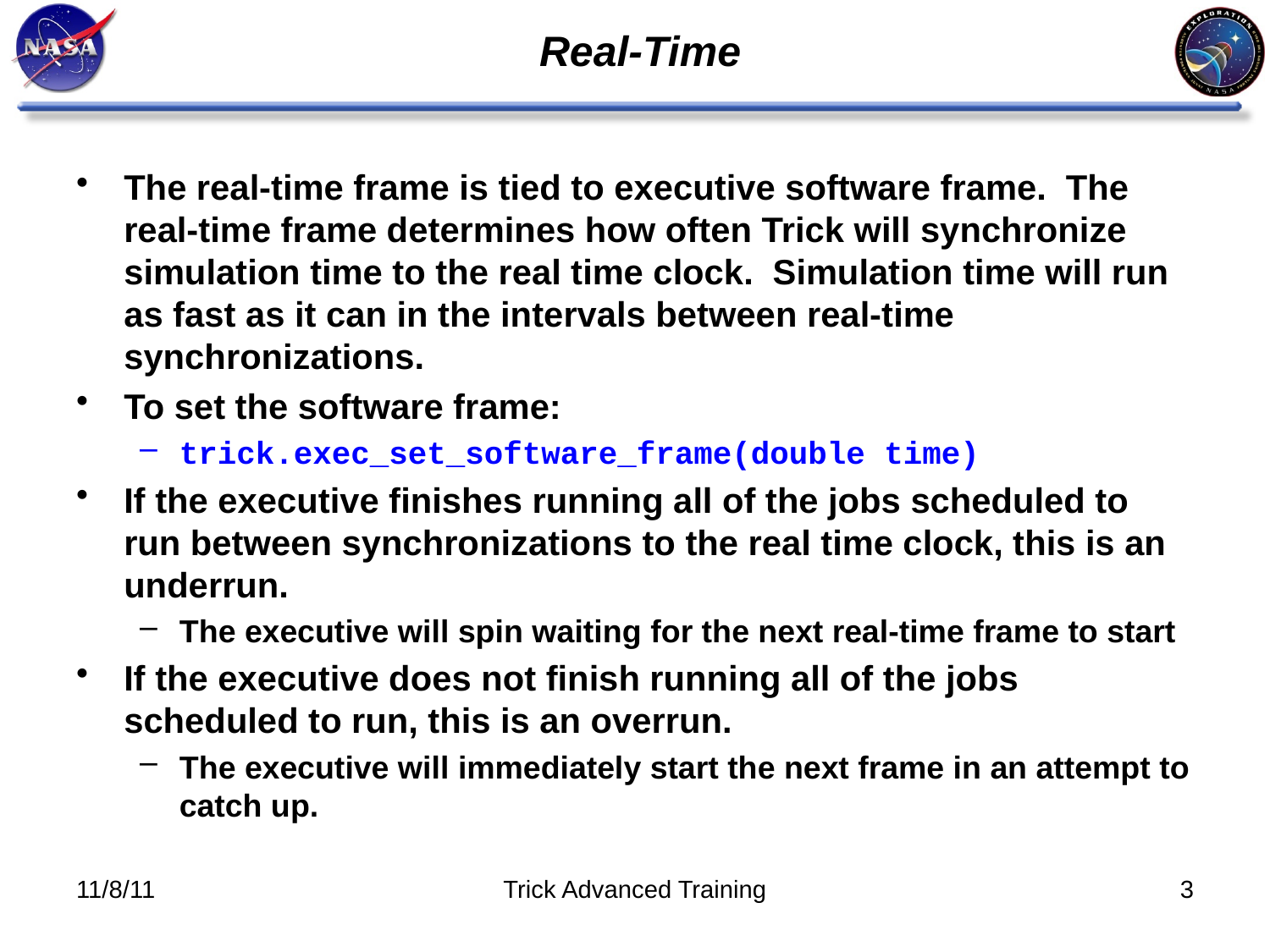

# Real-Time
The real-time frame is tied to executive software frame.  The real-time frame determines how often Trick will synchronize simulation time to the real time clock.  Simulation time will run as fast as it can in the intervals between real-time synchronizations.
To set the software frame:
trick.exec_set_software_frame(double time)
If the executive finishes running all of the jobs scheduled to run between synchronizations to the real time clock, this is an underrun.
The executive will spin waiting for the next real-time frame to start
If the executive does not finish running all of the jobs scheduled to run, this is an overrun.
The executive will immediately start the next frame in an attempt to catch up.

11/8/11
Trick Advanced Training
3